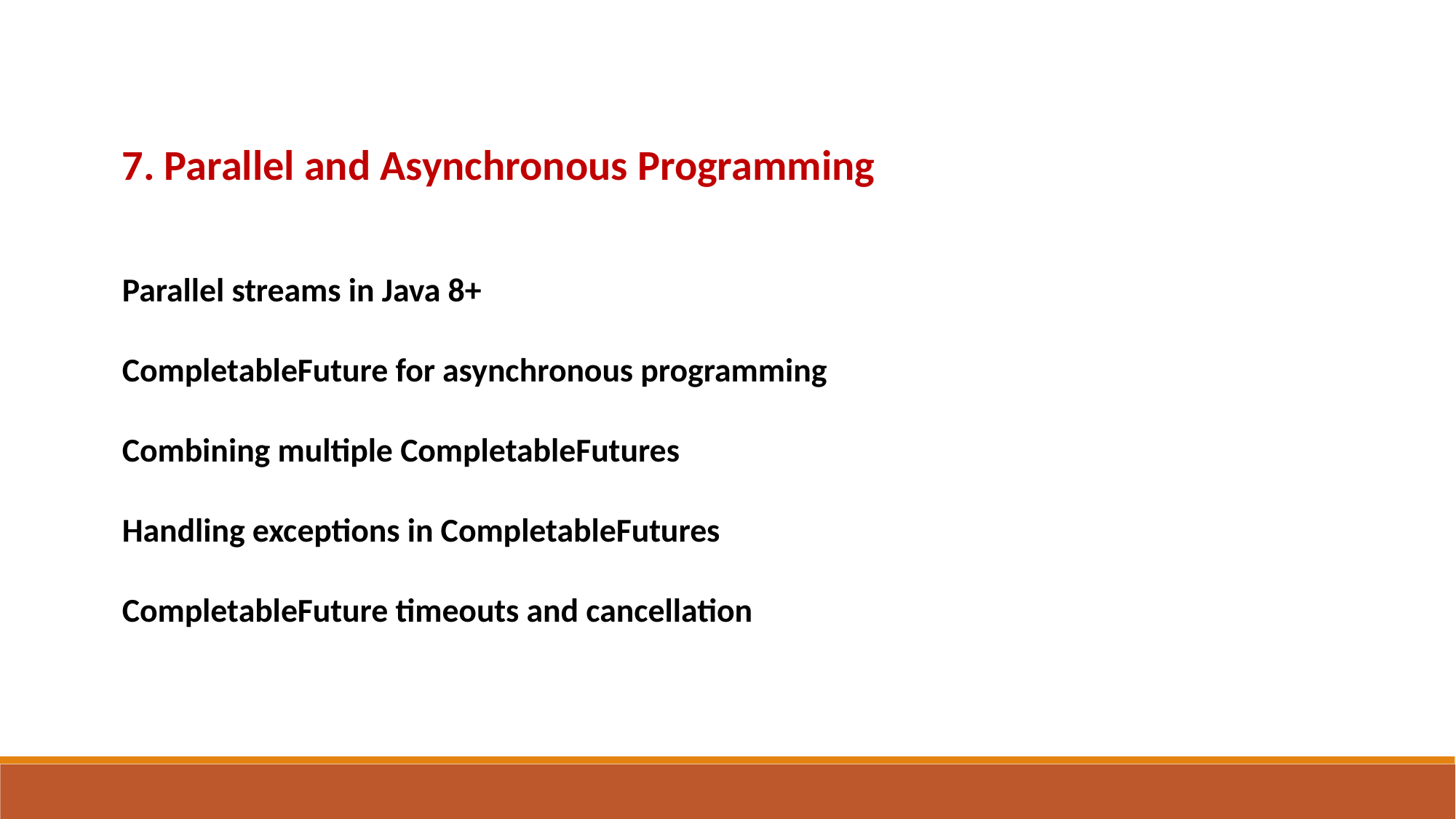

7. Parallel and Asynchronous Programming

Parallel streams in Java 8+

CompletableFuture for asynchronous programming

Combining multiple CompletableFutures

Handling exceptions in CompletableFutures

CompletableFuture timeouts and cancellation